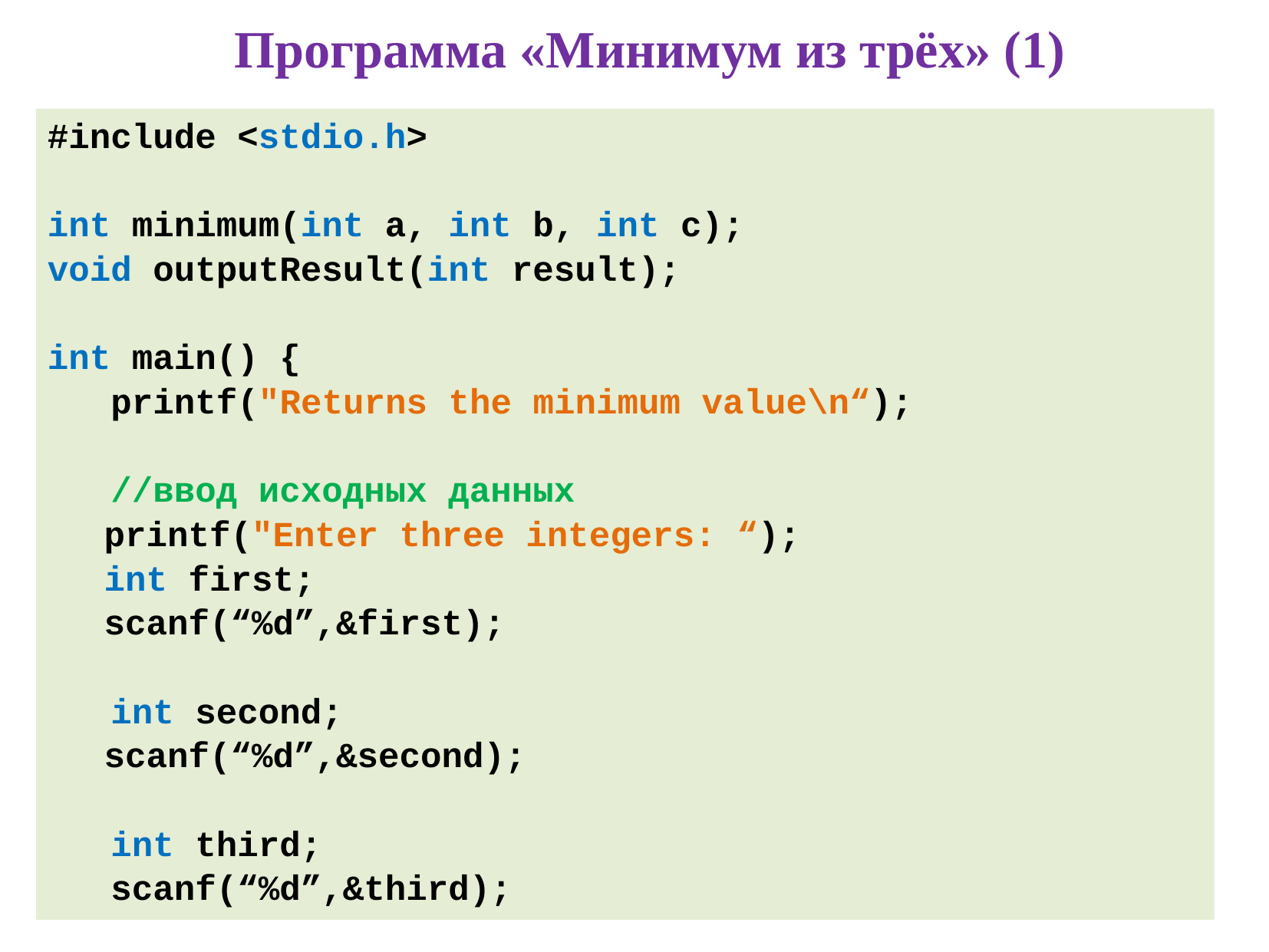

# Программа «Минимум из трёх» (1)
#include <stdio.h>

int minimum(int a, int b, int c);
void outputResult(int result);

int main() {
   printf("Returns the minimum value\n“);

   //ввод исходных данных
	printf("Enter three integers: “);
  	int first;
	scanf(“%d”,&first);

   int second;
	scanf(“%d”,&second);

   int third;
   scanf(“%d”,&third);